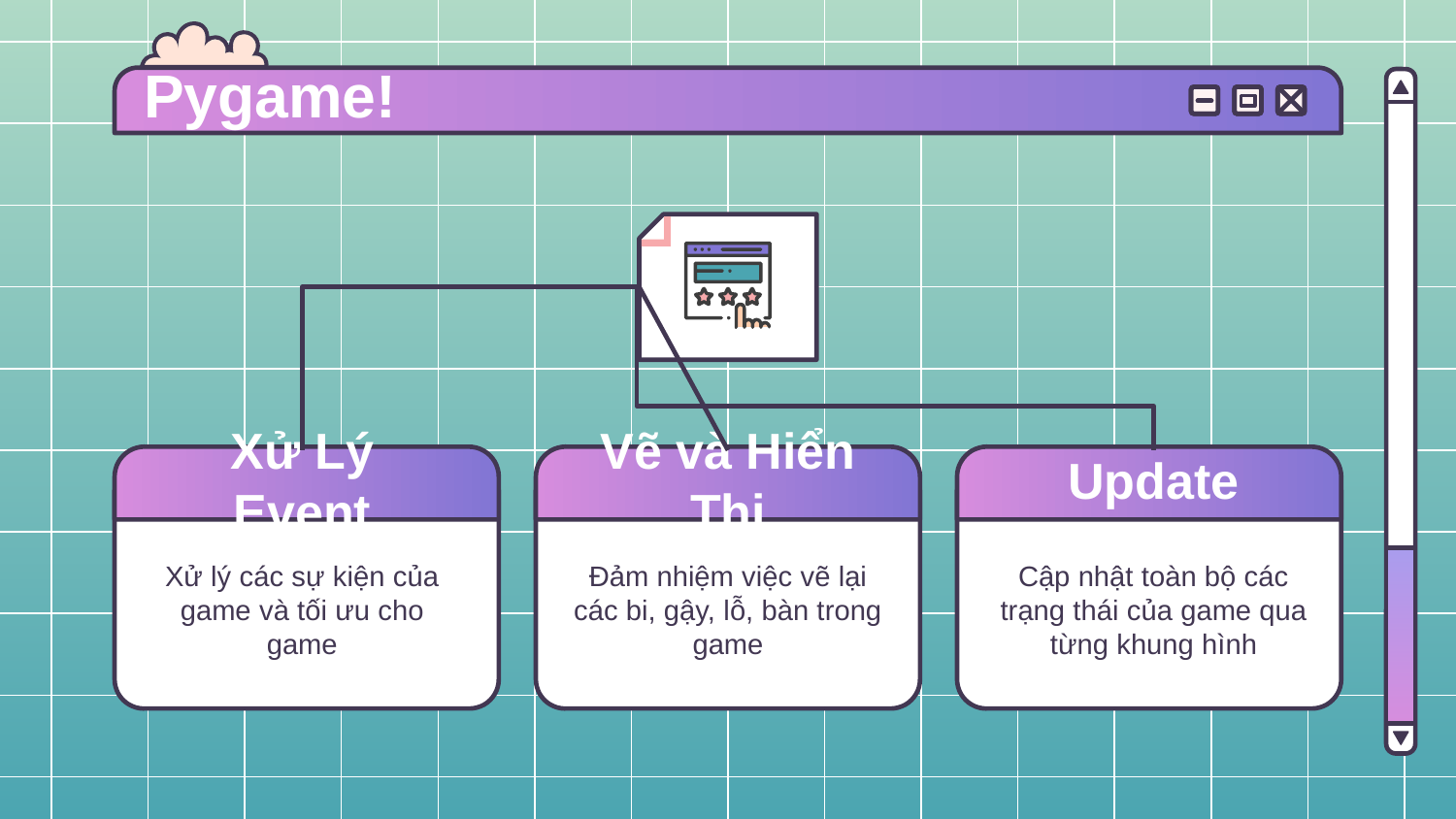

Pygame!

# Xử Lý Event
Vẽ và Hiển Thị
Update
Xử lý các sự kiện của game và tối ưu cho game
Đảm nhiệm việc vẽ lại các bi, gậy, lỗ, bàn trong game
Cập nhật toàn bộ các trạng thái của game qua từng khung hình